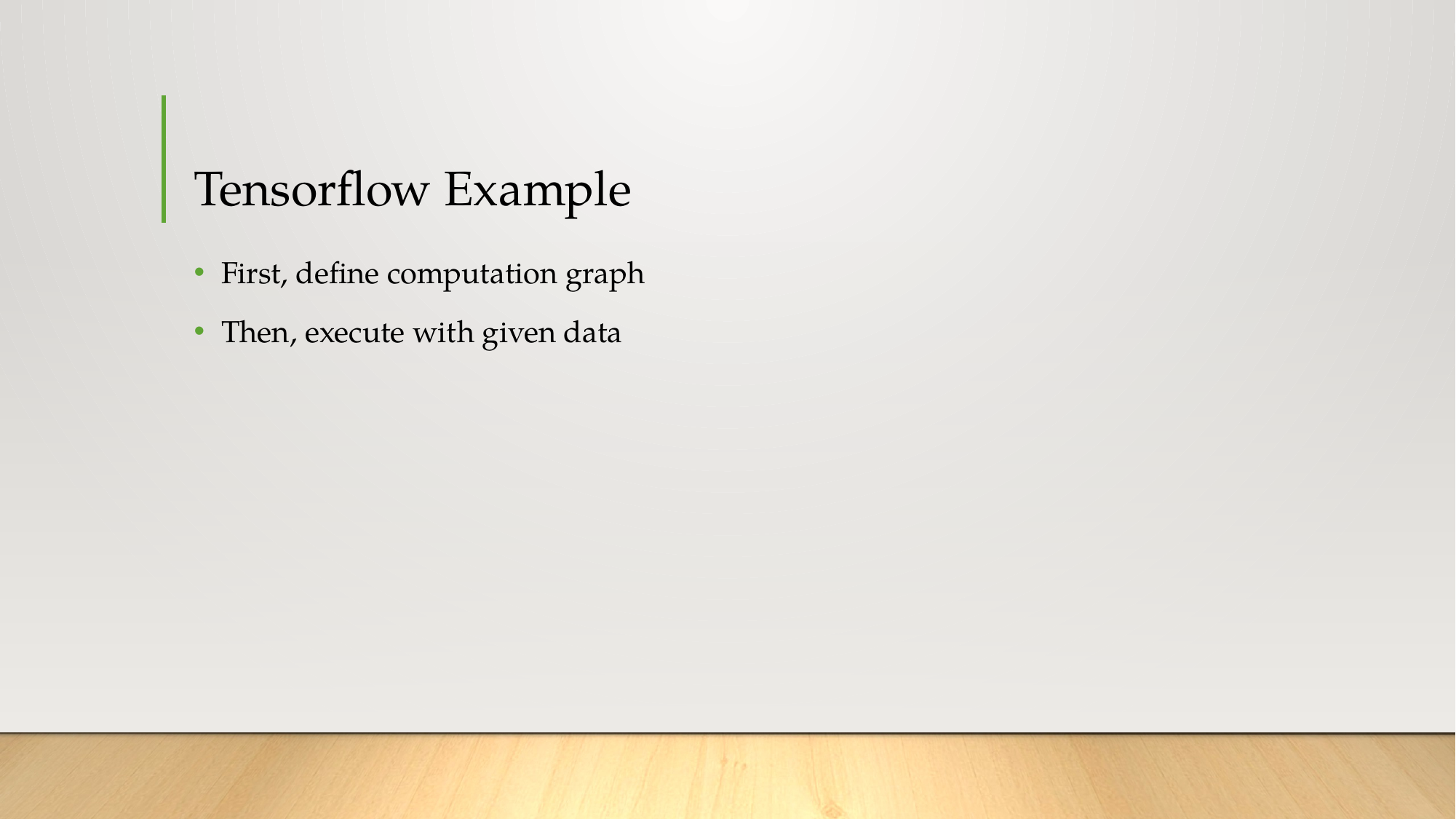

# Tensorflow Example
First, define computation graph
Then, execute with given data